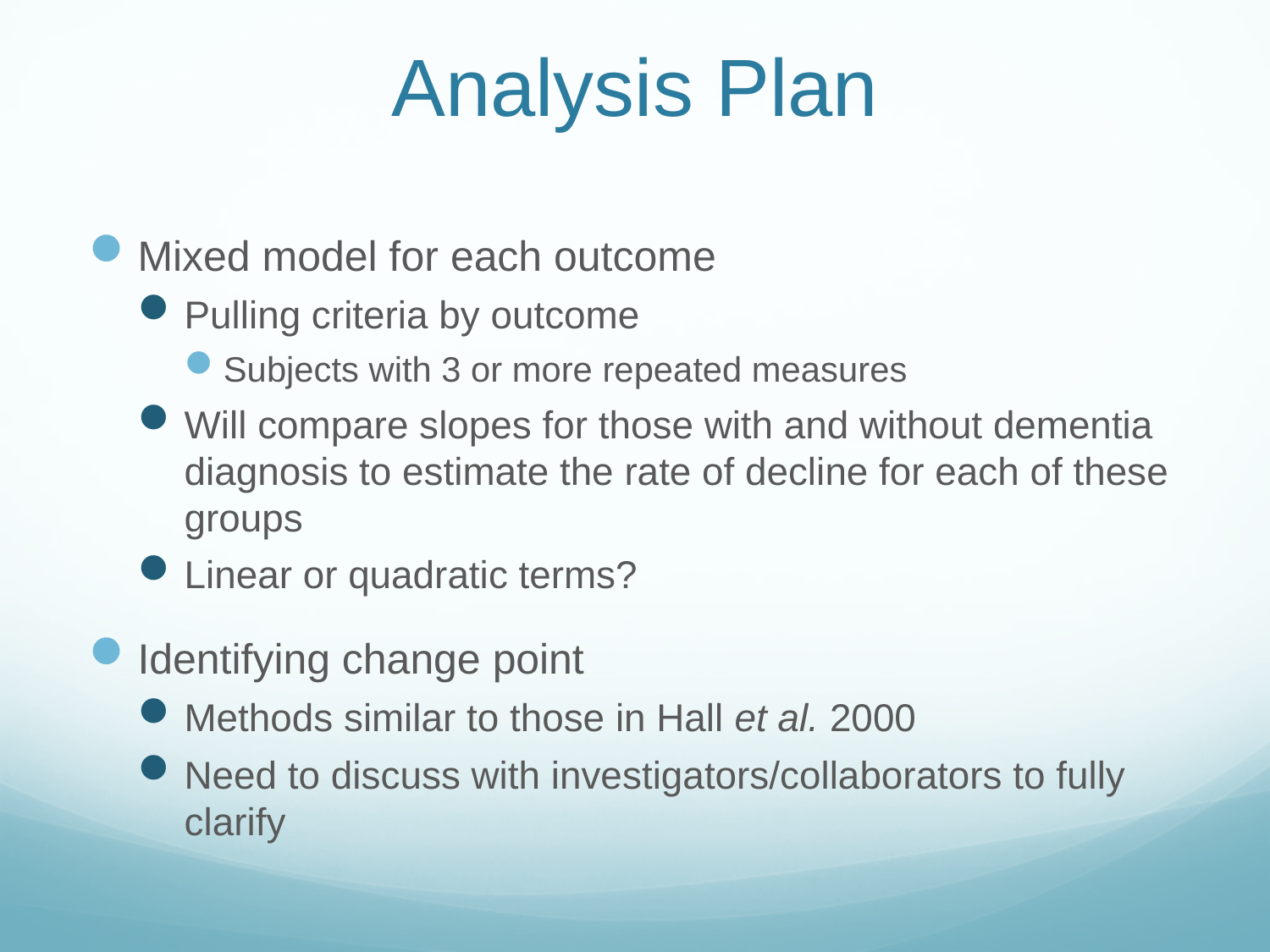

# Analysis Plan
Mixed model for each outcome
Pulling criteria by outcome
Subjects with 3 or more repeated measures
Will compare slopes for those with and without dementia diagnosis to estimate the rate of decline for each of these groups
Linear or quadratic terms?
Identifying change point
Methods similar to those in Hall et al. 2000
Need to discuss with investigators/collaborators to fully clarify